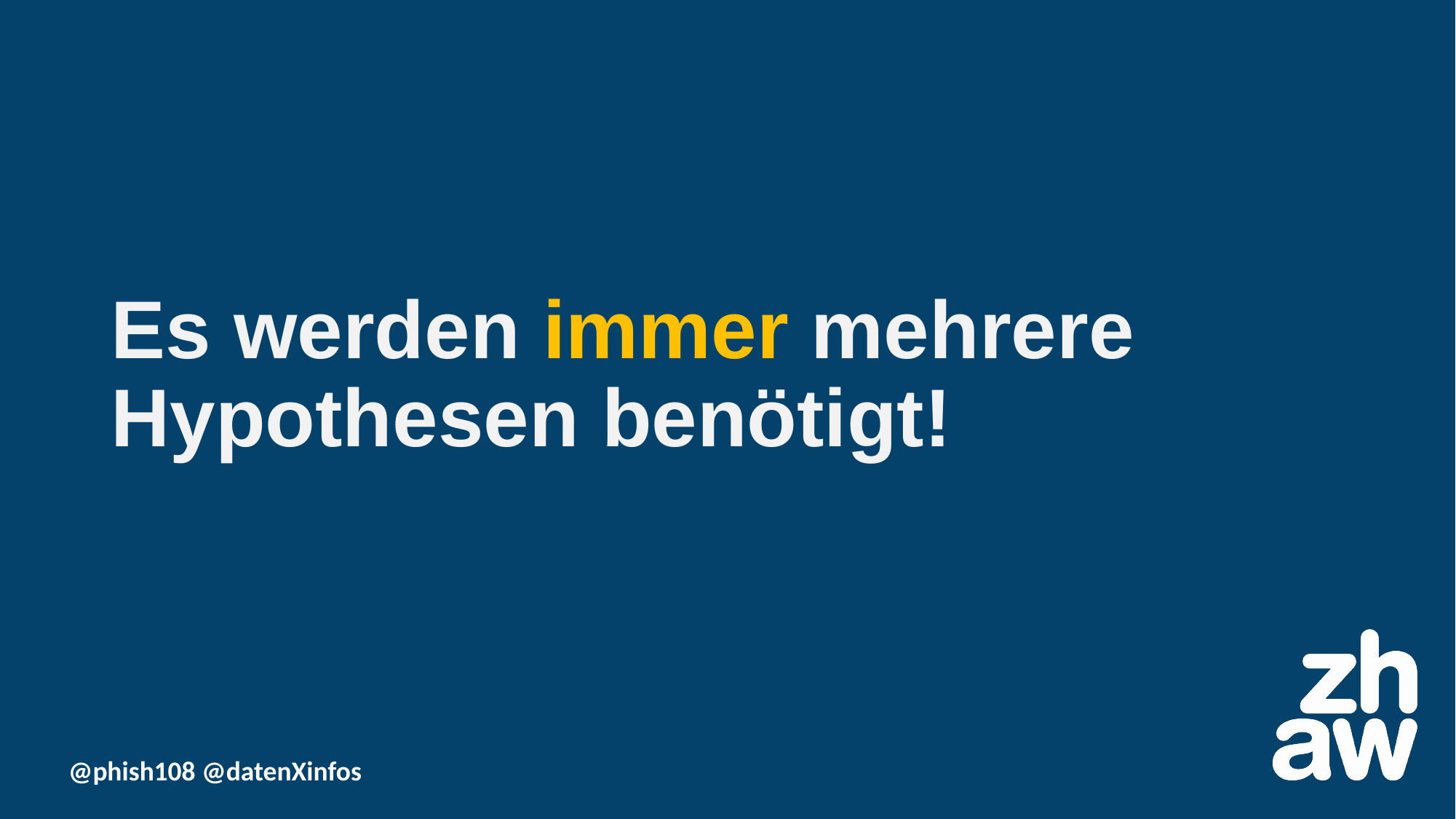

# Es werden immer mehrere Hypothesen benötigt!